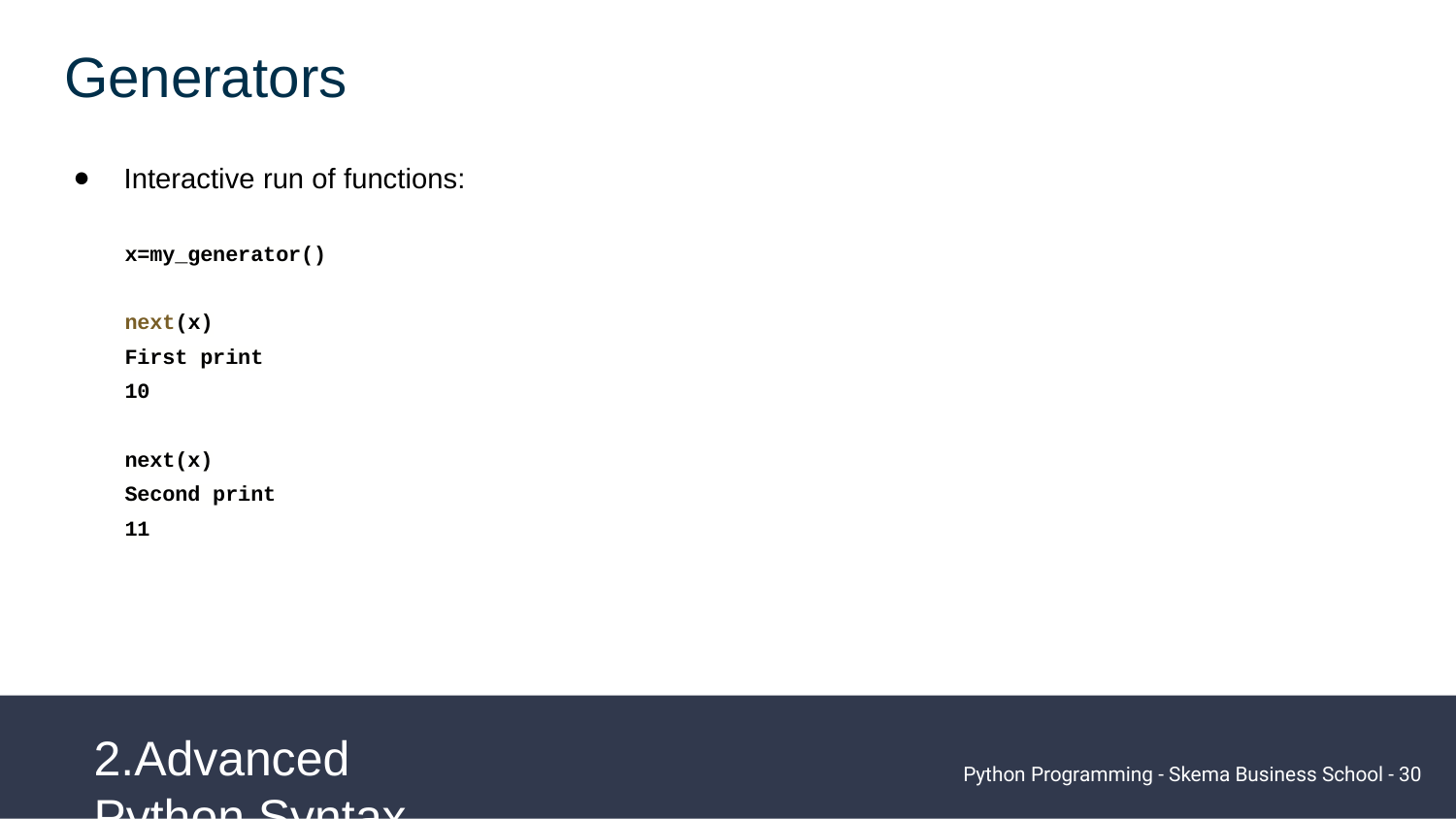

Generators

Interactive run of functions:

x=my_generator()

next(x)
First print
10

next(x)
Second print
11
2.Advanced Python Syntax
Python Programming - Skema Business School - 30